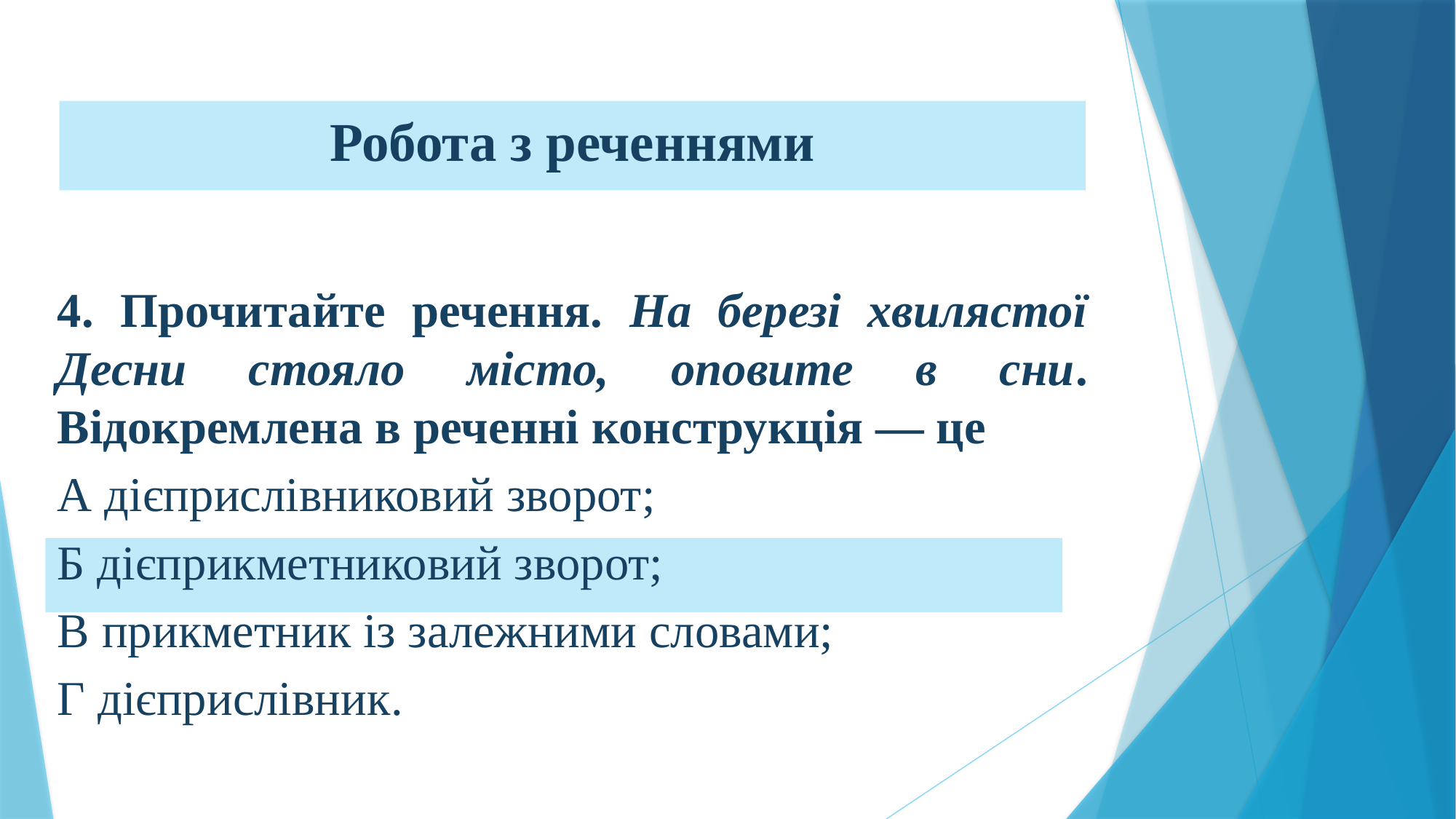

Робота з реченнями
4. Прочитайте речення. На березі хвилястої Десни стояло місто, оповите в сни. Відокремлена в реченні конструкція — це
А дієприслівниковий зворот;
Б дієприкметниковий зворот;
В прикметник із залежними словами;
Г дієприслівник.